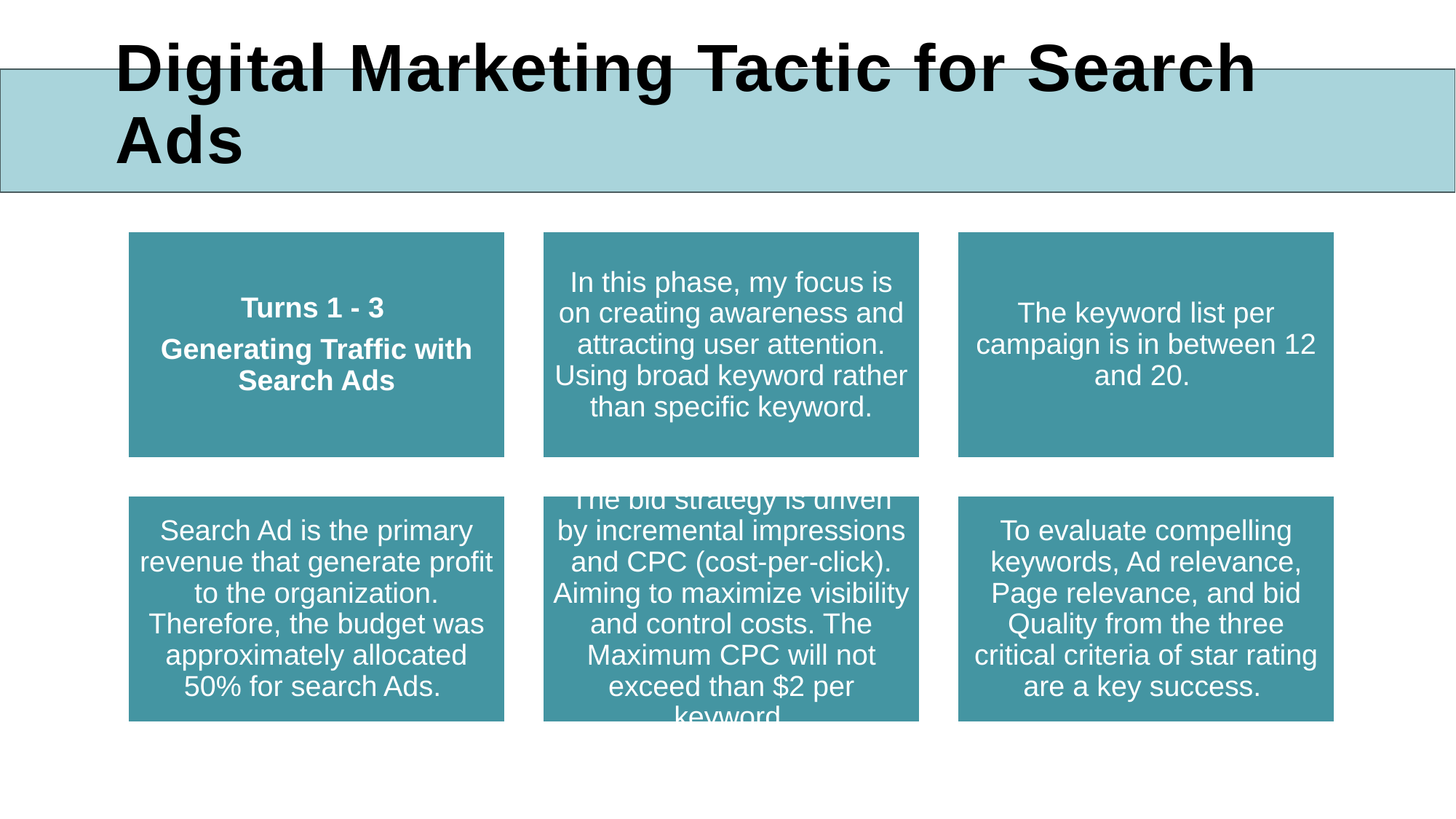

# Digital Marketing Tactic for Search Ads

Turns 1 - 3
Generating Traffic with Search Ads
In this phase, my focus is on creating awareness and attracting user attention. Using broad keyword rather than specific keyword.
The keyword list per campaign is in between 12 and 20.
Search Ad is the primary revenue that generate profit to the organization. Therefore, the budget was approximately allocated 50% for search Ads.
The bid strategy is driven by incremental impressions and CPC (cost-per-click). Aiming to maximize visibility and control costs. The Maximum CPC will not exceed than $2 per keyword.
To evaluate compelling keywords, Ad relevance, Page relevance, and bid Quality from the three critical criteria of star rating are a key success.